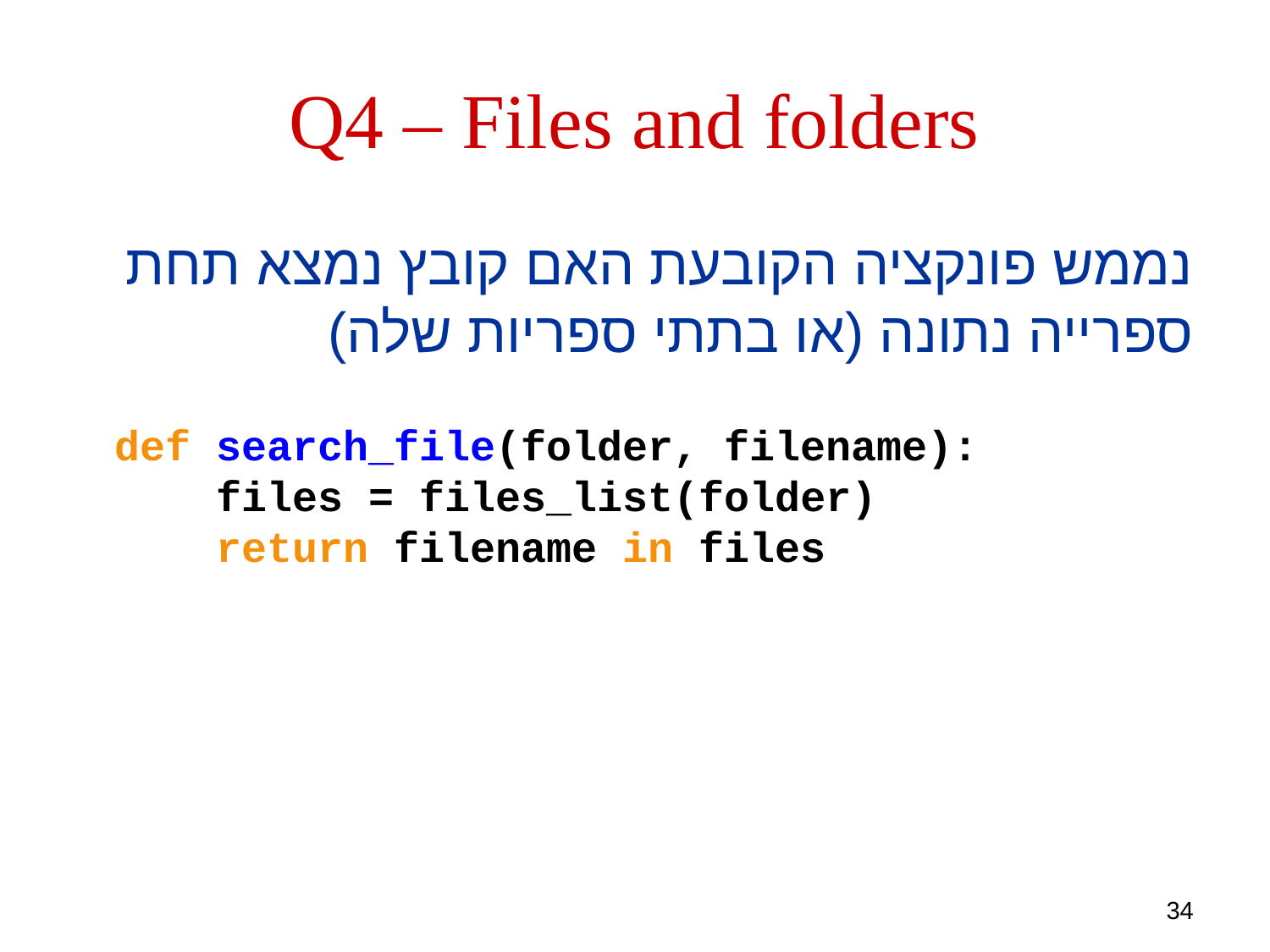

# Q4 – Files and folders
נממש פונקציה הקובעת האם קובץ נמצא תחת ספרייה נתונה (או בתתי ספריות שלה)
def search_file(folder, filename):
    files = files_list(folder)
    return filename in files
34